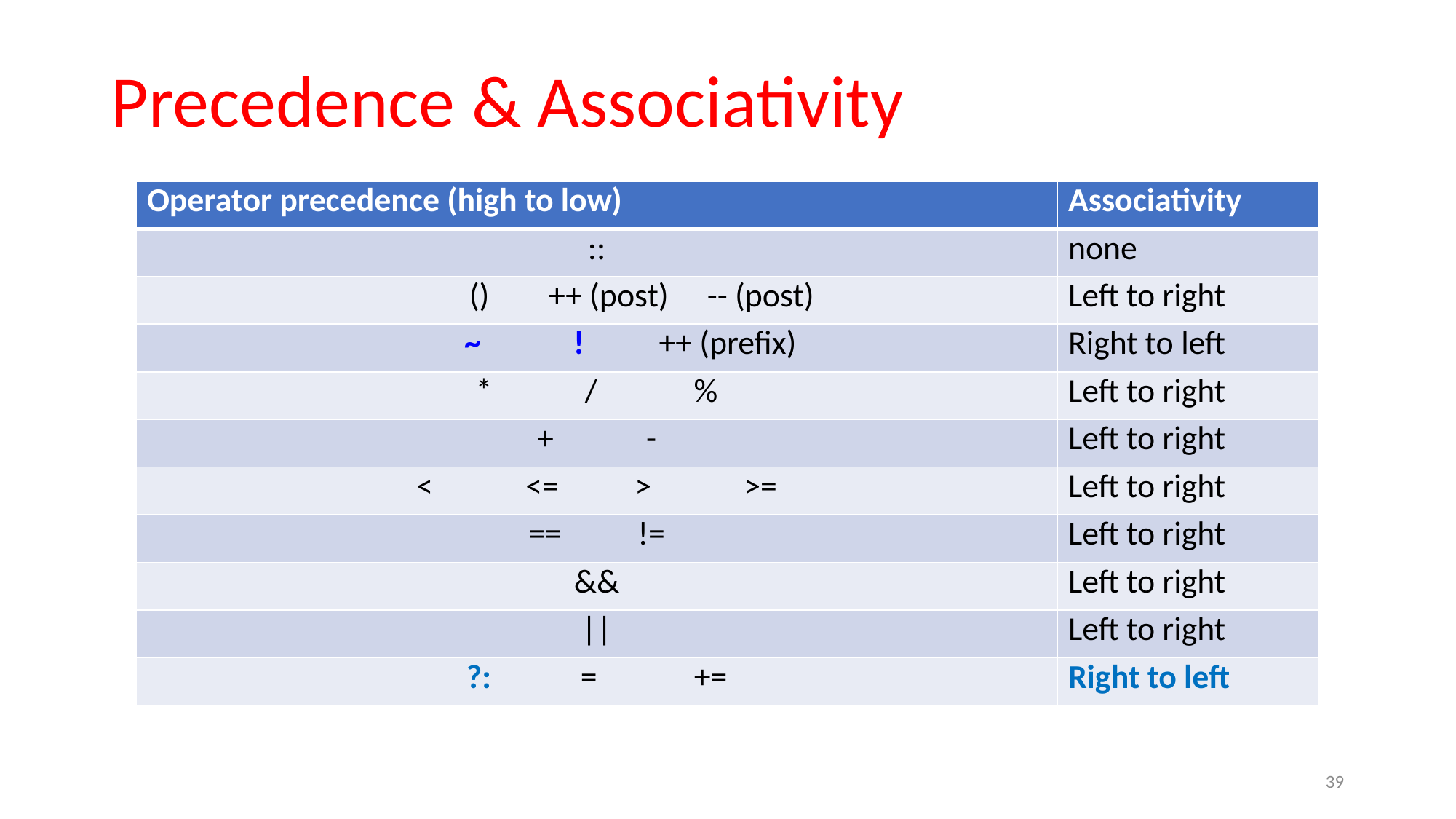

# Precedence & Associativity
| Operator precedence (high to low) | Associativity |
| --- | --- |
| :: | none |
| () ++ (post) -- (post) | Left to right |
| ~ ! ++ (prefix) | Right to left |
| \* / % | Left to right |
| + - | Left to right |
| < <= > >= | Left to right |
| == != | Left to right |
| && | Left to right |
| || | Left to right |
| ?: = += | Right to left |
39